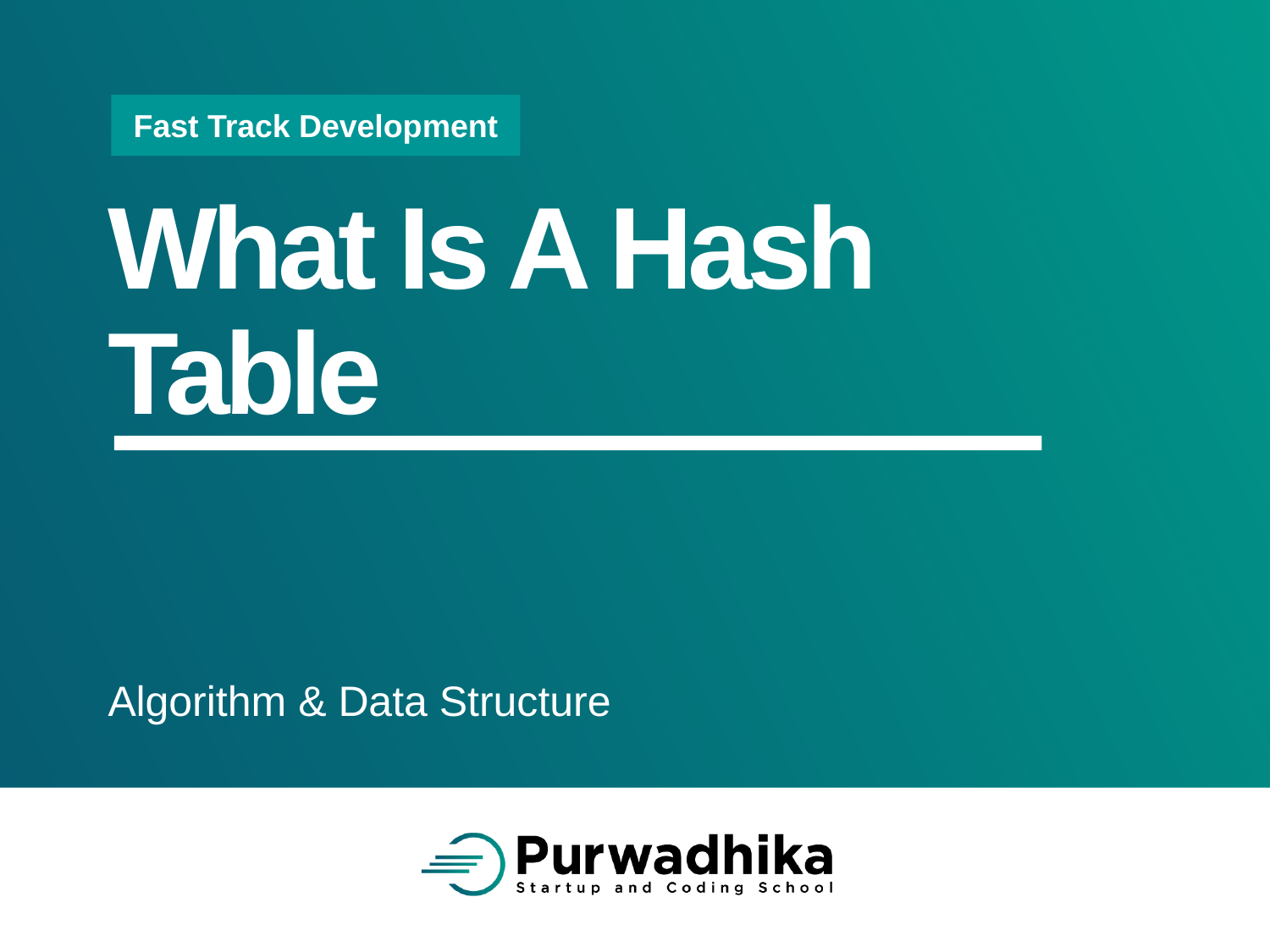

# What Is A Hash Table

Algorithm & Data Structure